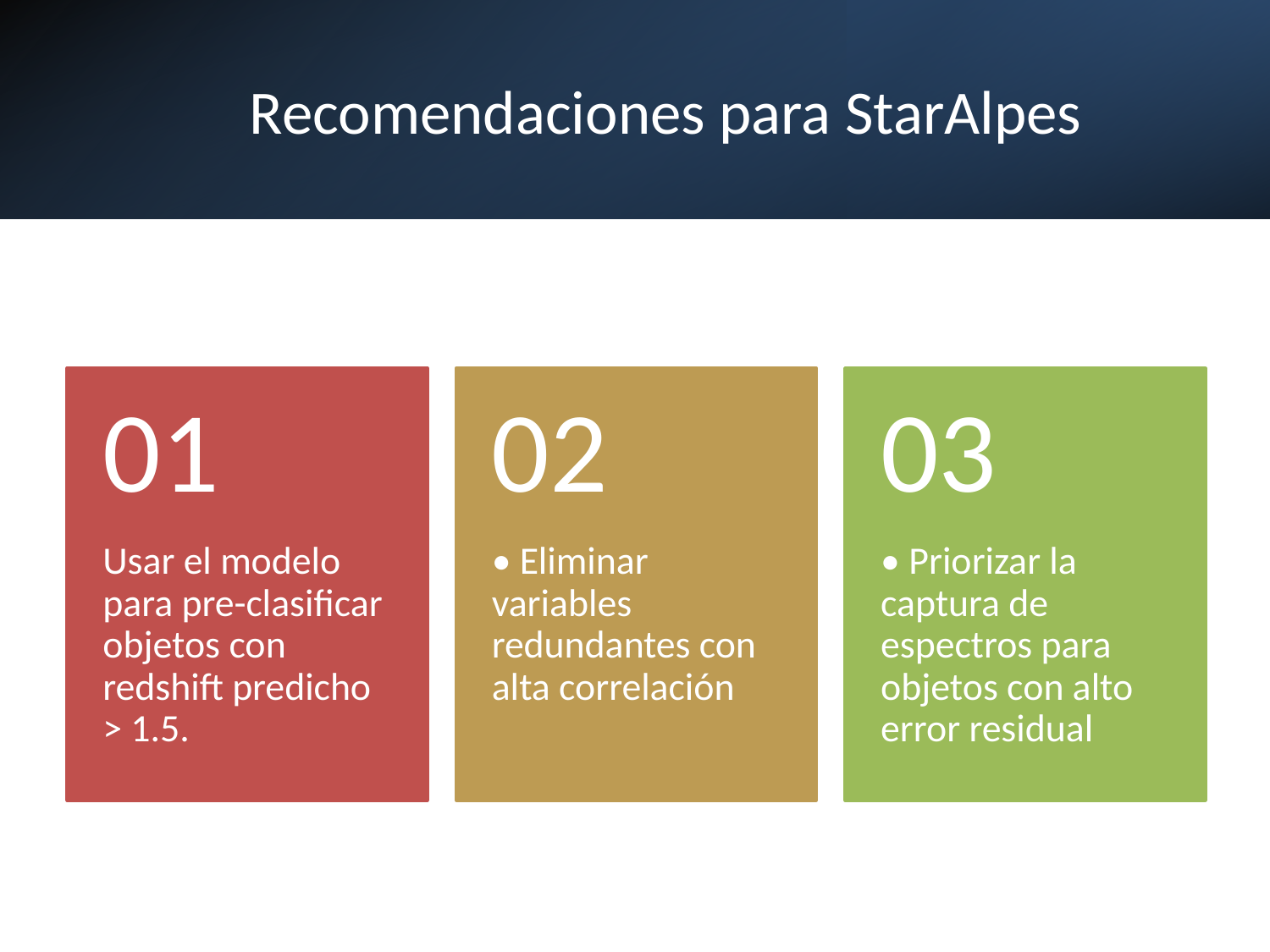

# Recomendaciones para StarAlpes
Usar el modelo para pre-clasificar objetos con redshift predicho > 1.5.
01
• Eliminar variables redundantes con alta correlación
02
• Priorizar la captura de espectros para objetos con alto error residual
03